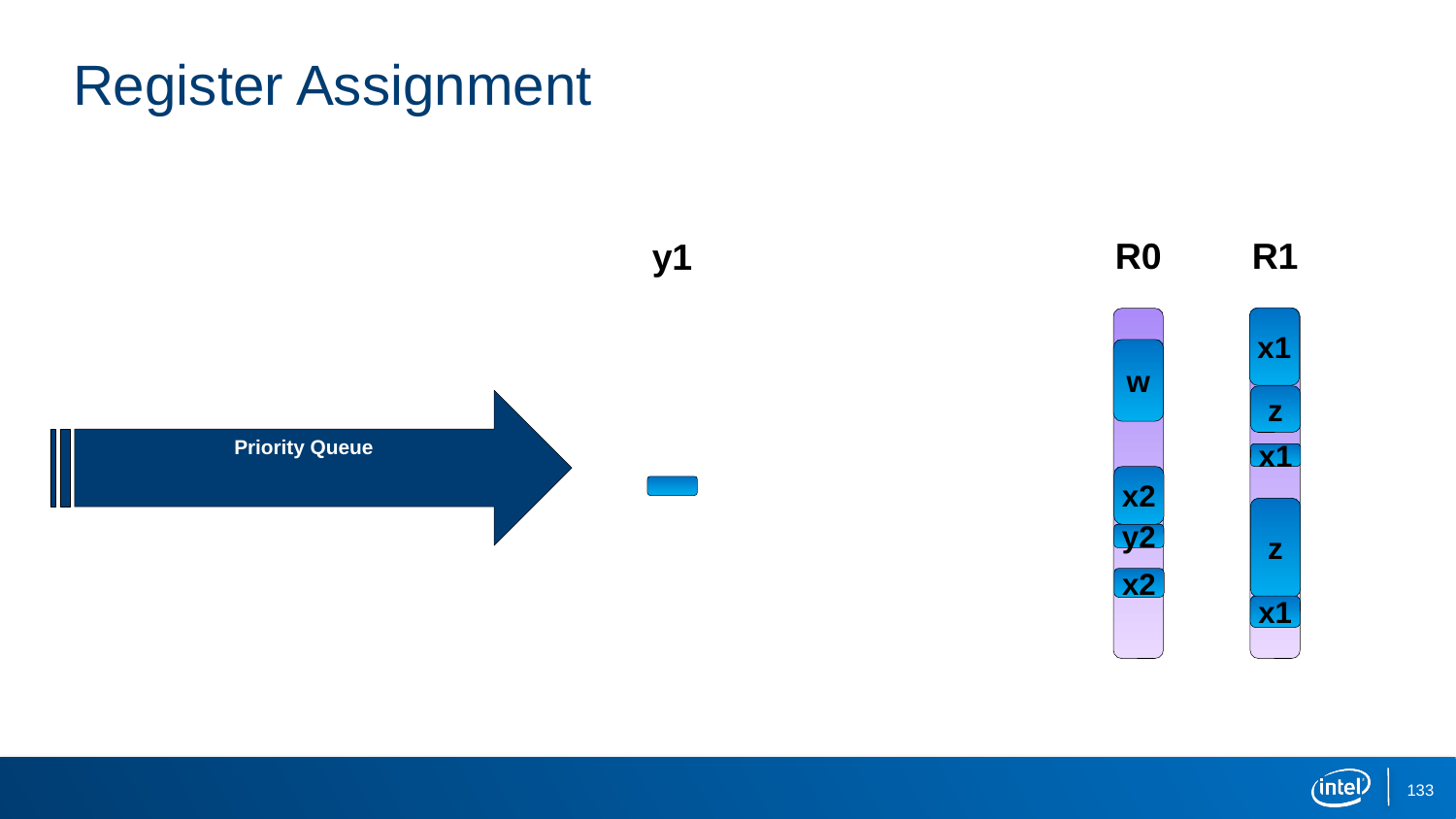

# Register Assignment

R0
R1
y1
x1

w
z
Priority Queue
x1
x2

z
y2
x2
x1
133